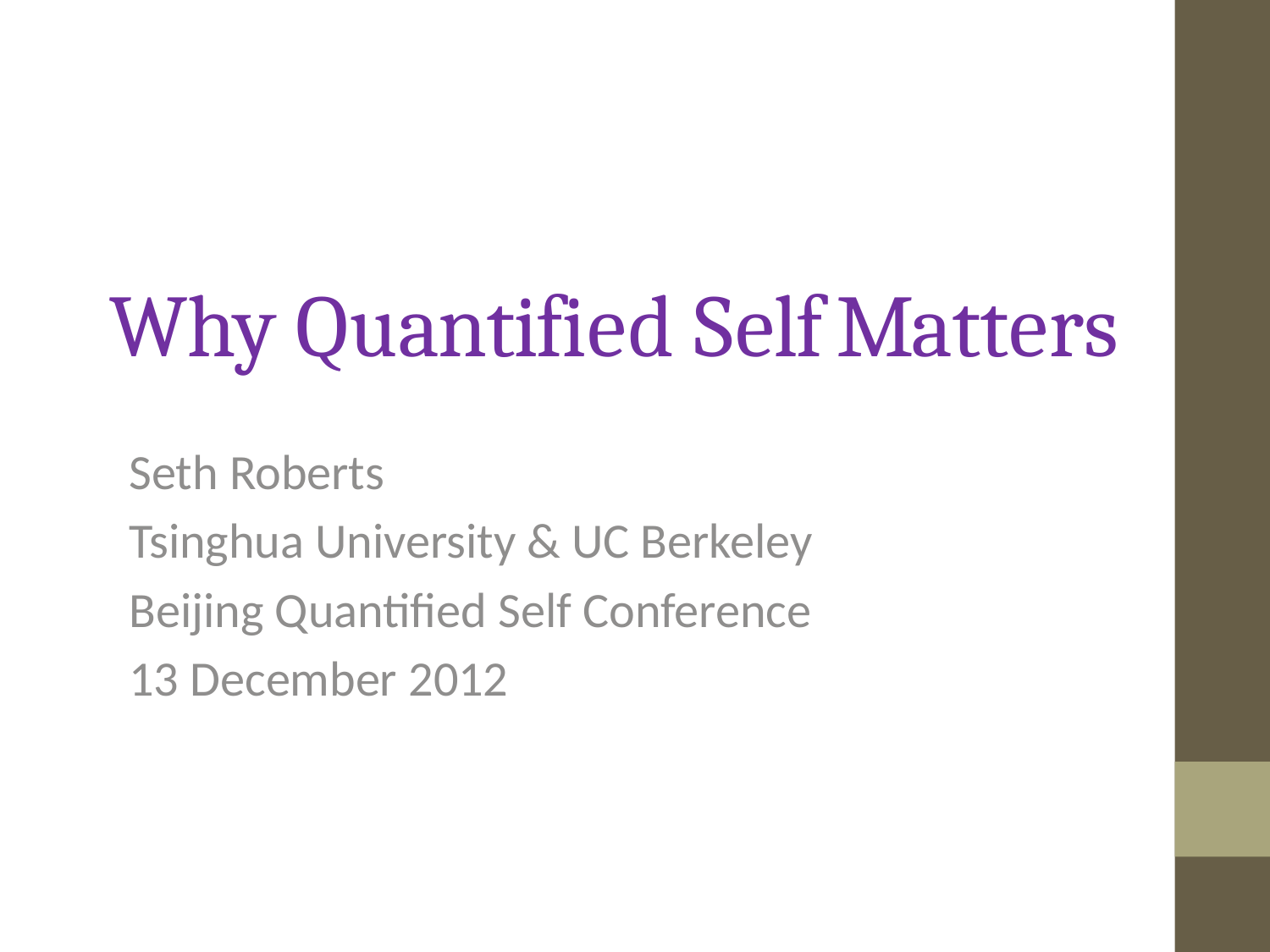

# Why Quantified Self Matters
Seth Roberts
Tsinghua University & UC Berkeley
Beijing Quantified Self Conference
13 December 2012